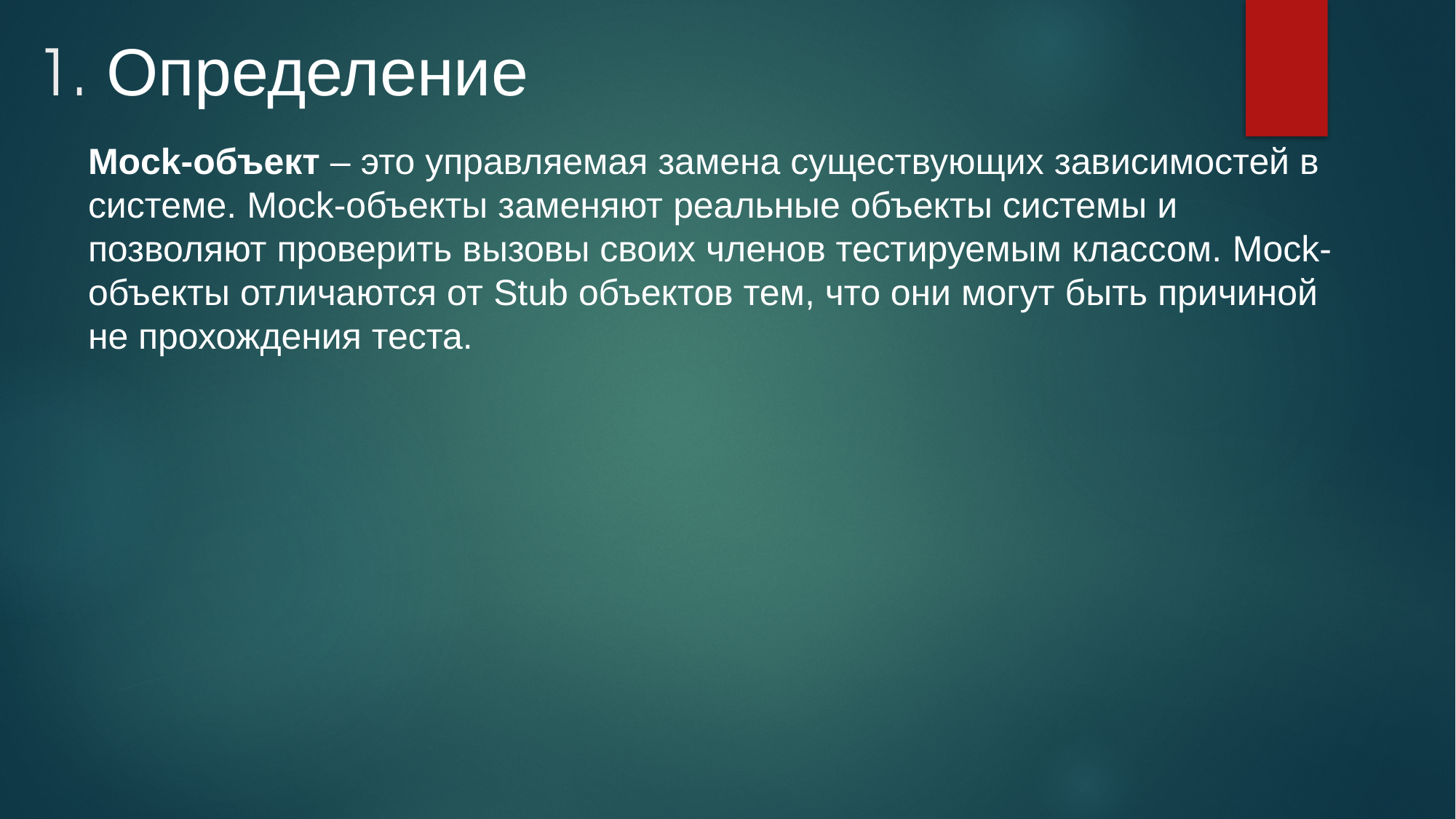

# 1. Определение
Mock-объект – это управляемая замена существующих зависимостей в системе. Mock-объекты заменяют реальные объекты системы и позволяют проверить вызовы своих членов тестируемым классом. Mock-объекты отличаются от Stub объектов тем, что они могут быть причиной не прохождения теста.